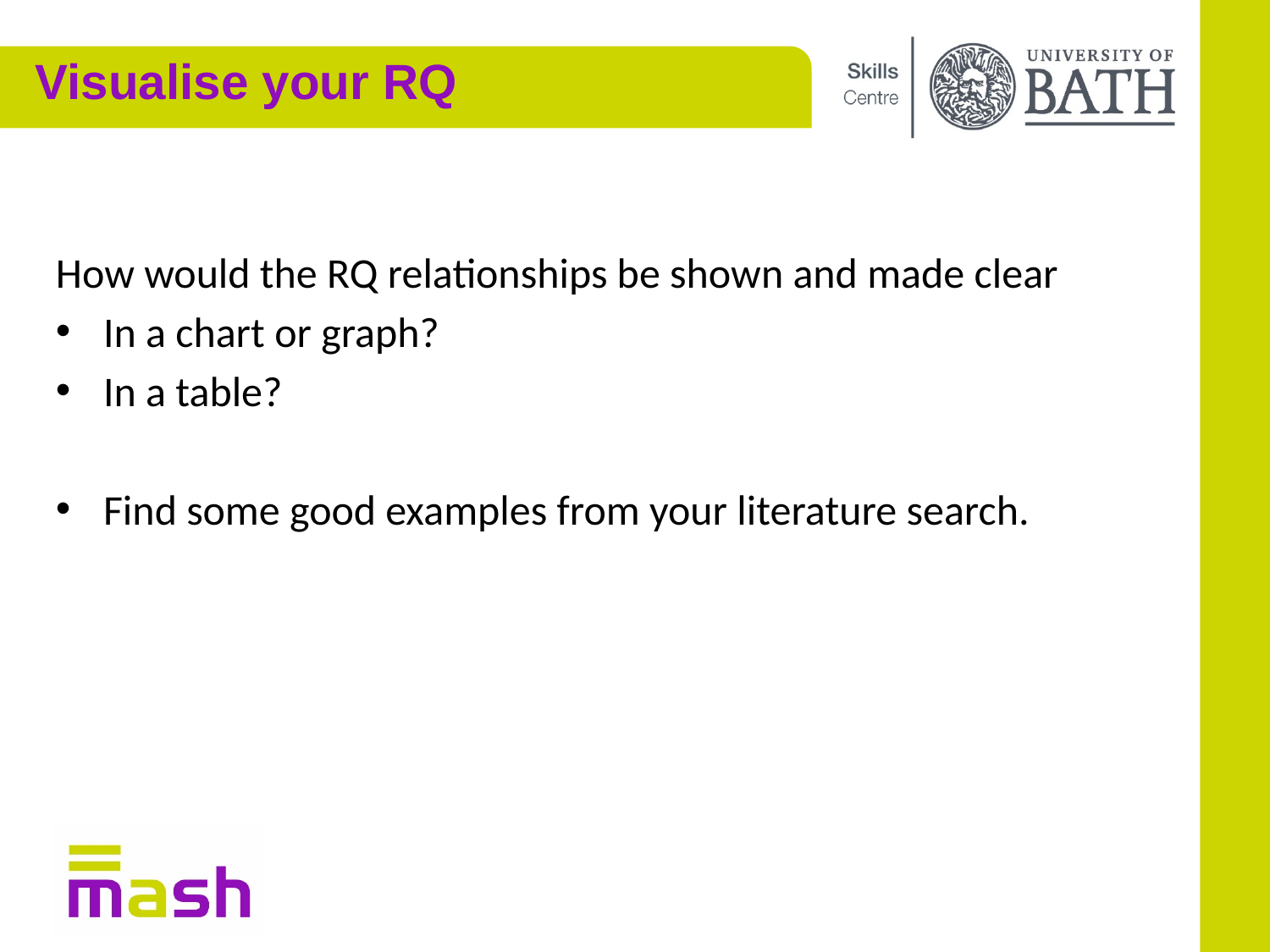

# Visualise your RQ

How would the RQ relationships be shown and made clear
In a chart or graph?
In a table?

Find some good examples from your literature search.